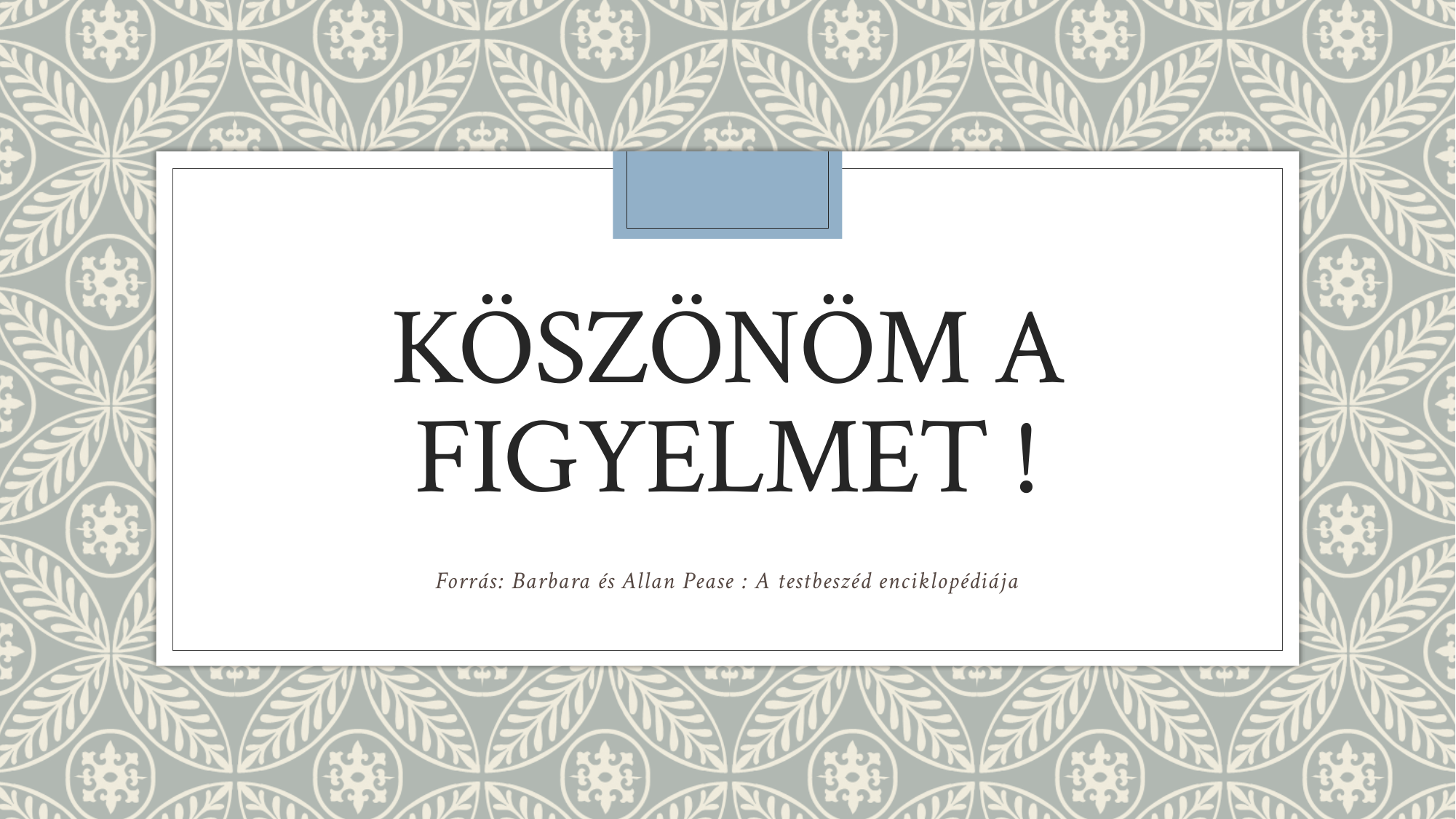

# Köszönöm a figyelmet !
Forrás: Barbara és Allan Pease : A testbeszéd enciklopédiája